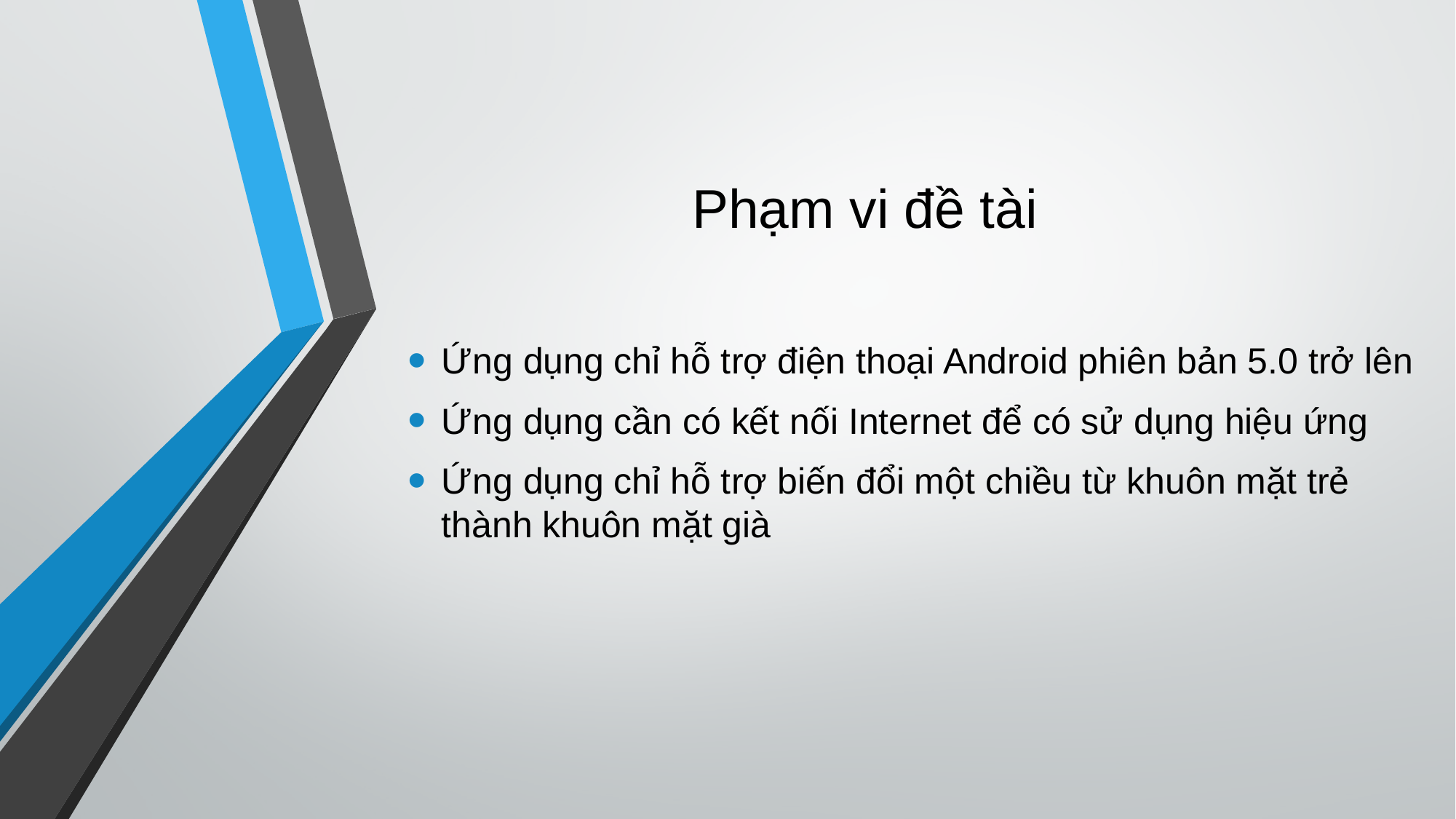

# Phạm vi đề tài

Ứng dụng chỉ hỗ trợ điện thoại Android phiên bản 5.0 trở lên
Ứng dụng cần có kết nối Internet để có sử dụng hiệu ứng
Ứng dụng chỉ hỗ trợ biến đổi một chiều từ khuôn mặt trẻ thành khuôn mặt già